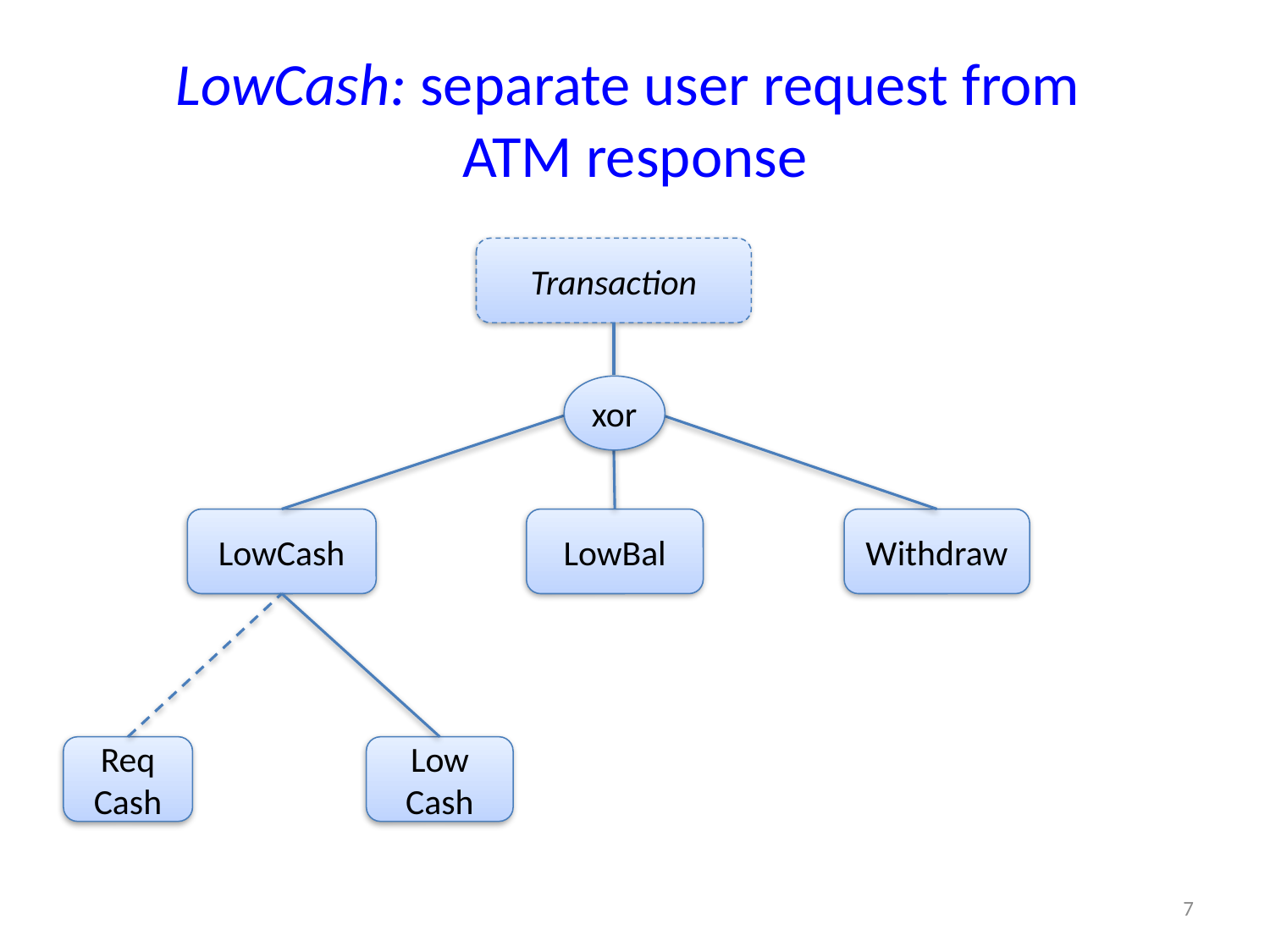

# LowCash: separate user request from ATM response
Transaction
xor
LowCash
LowBal
Withdraw
Req
Cash
Low
Cash
7